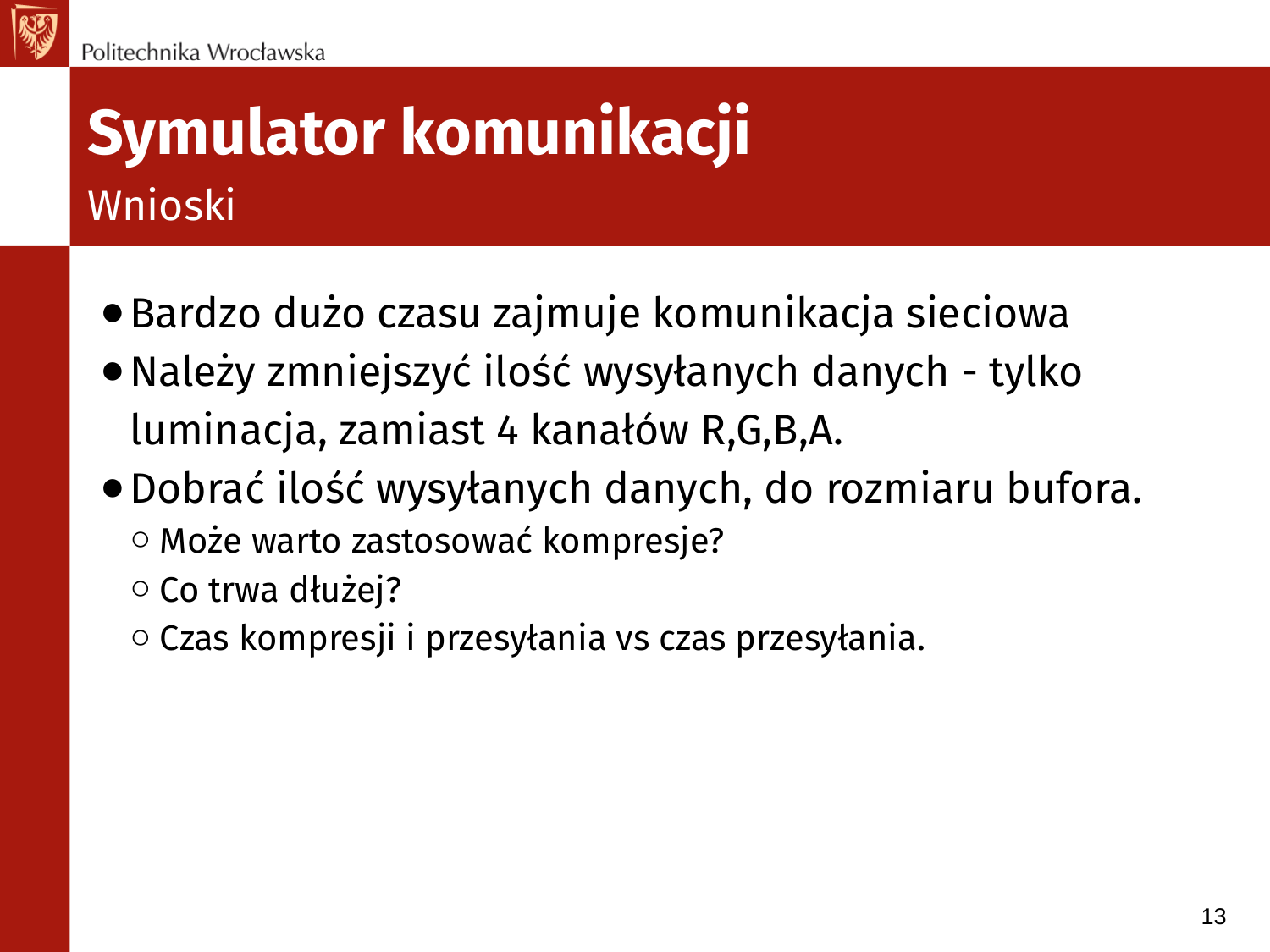

Symulator komunikacji
Wnioski
Bardzo dużo czasu zajmuje komunikacja sieciowa
Należy zmniejszyć ilość wysyłanych danych - tylko luminacja, zamiast 4 kanałów R,G,B,A.
Dobrać ilość wysyłanych danych, do rozmiaru bufora.
Może warto zastosować kompresje?
Co trwa dłużej?
Czas kompresji i przesyłania vs czas przesyłania.

13